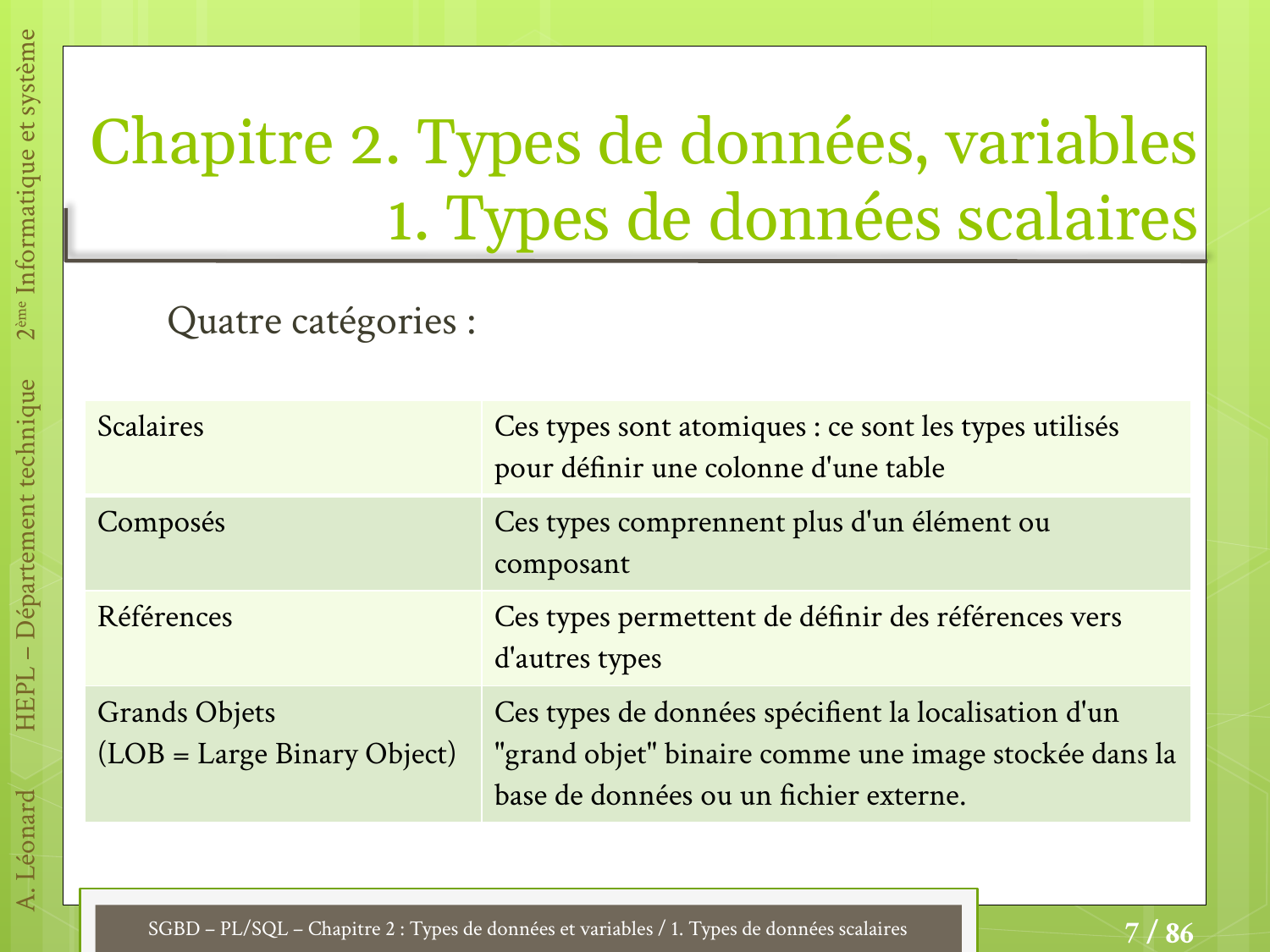

# Chapitre 2. Types de données, variables 1. Types de données scalaires
Quatre catégories :

| Scalaires | Ces types sont atomiques : ce sont les types utilisés pour définir une colonne d'une table |
| --- | --- |
| Composés | Ces types comprennent plus d'un élément ou composant |
| Références | Ces types permettent de définir des références vers d'autres types |
| Grands Objets (LOB = Large Binary Object) | Ces types de données spécifient la localisation d'un "grand objet" binaire comme une image stockée dans la base de données ou un fichier externe. |
SGBD – PL/SQL – Chapitre 2 : Types de données et variables / 1. Types de données scalaires